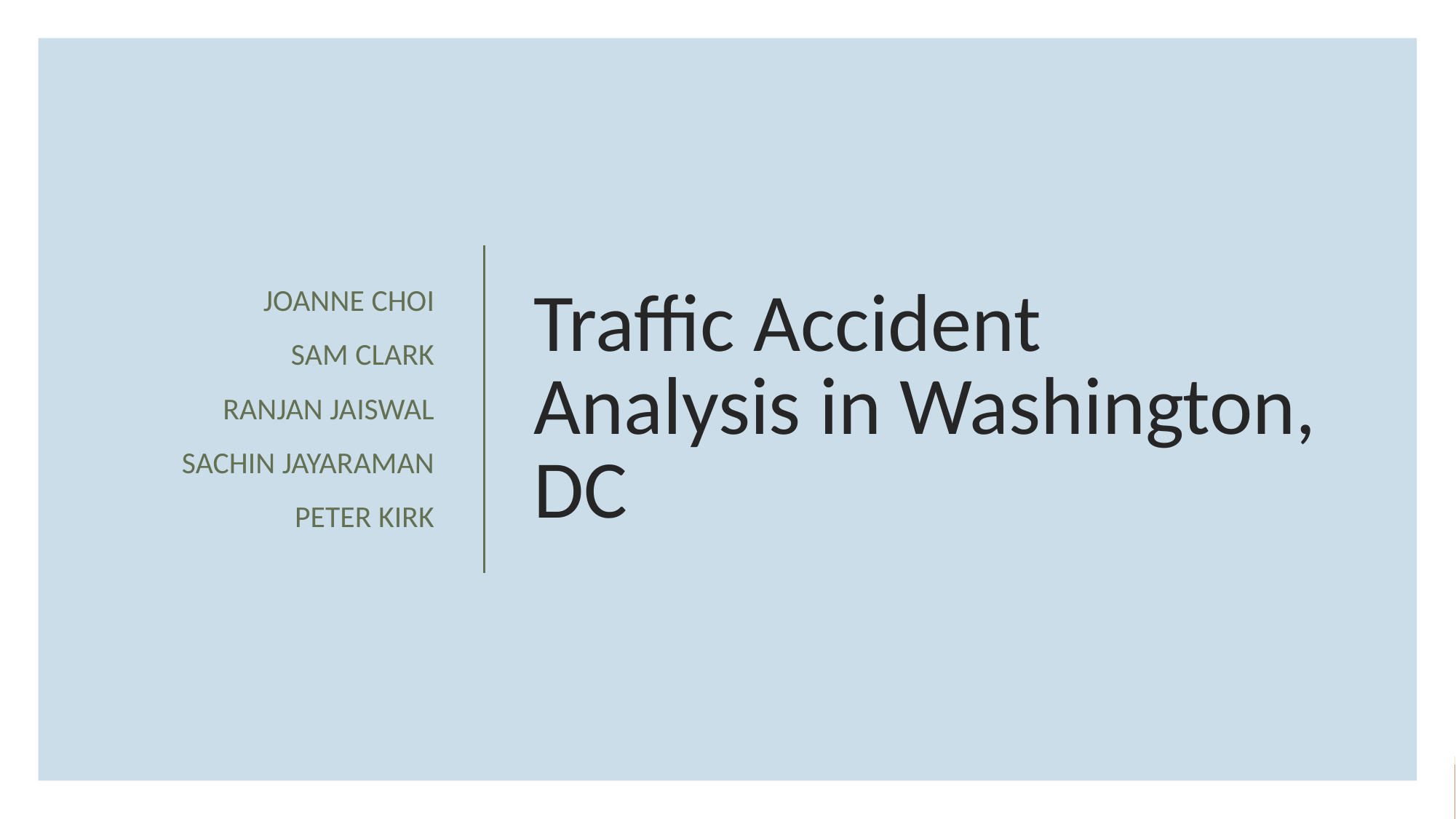

JOANNE CHOI
SAM CLARK
 RANJAN JAISWAL
 SACHIN JAYARAMAN
PETER KIRK
# Traffic Accident Analysis in Washington, DC